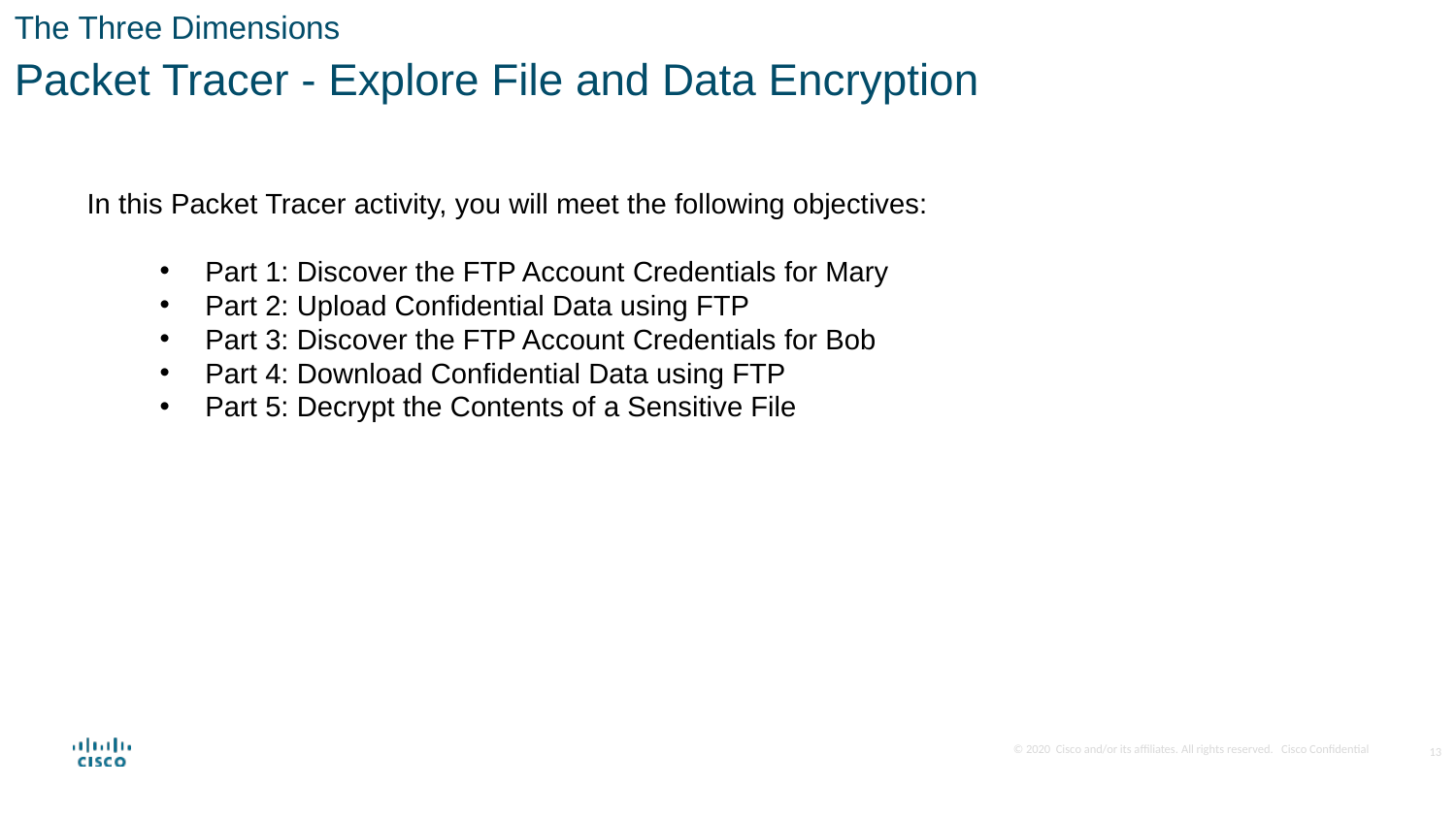

The Three Dimensions
Packet Tracer - Explore File and Data Encryption
In this Packet Tracer activity, you will meet the following objectives:

Part 1: Discover the FTP Account Credentials for Mary
Part 2: Upload Confidential Data using FTP
Part 3: Discover the FTP Account Credentials for Bob
Part 4: Download Confidential Data using FTP
Part 5: Decrypt the Contents of a Sensitive File

13